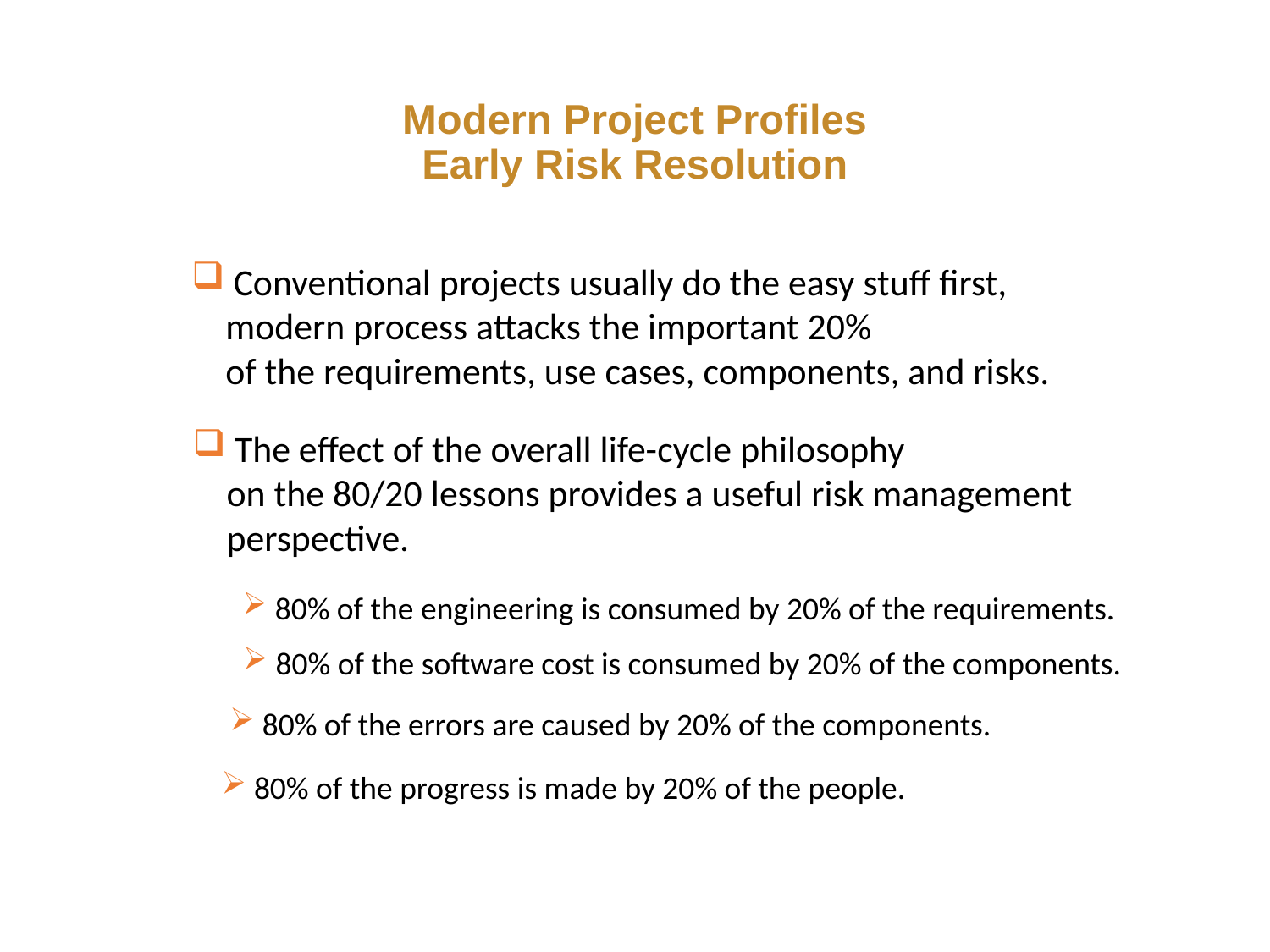

# Modern Project Profiles Early Risk Resolution
 Conventional projects usually do the easy stuff first,
    modern process attacks the important 20%
    of the requirements, use cases, components, and risks.
 The effect of the overall life-cycle philosophy
    on the 80/20 lessons provides a useful risk management
    perspective.
 80% of the engineering is consumed by 20% of the requirements.
 80% of the software cost is consumed by 20% of the components.
 80% of the errors are caused by 20% of the components.
 80% of the progress is made by 20% of the people.